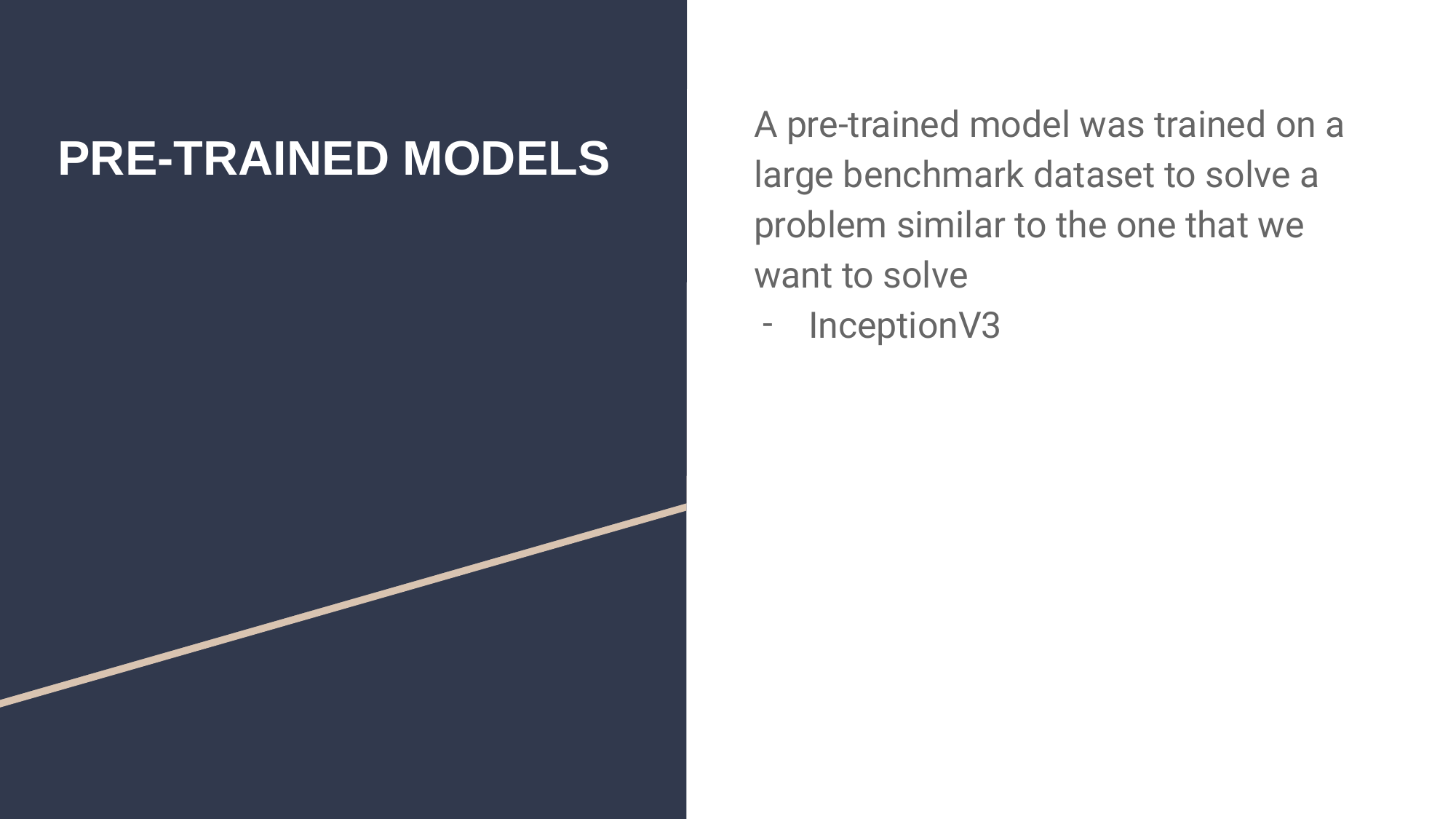

A pre-trained model was trained on a large benchmark dataset to solve a problem similar to the one that we want to solve
InceptionV3
# PRE-TRAINED MODELS